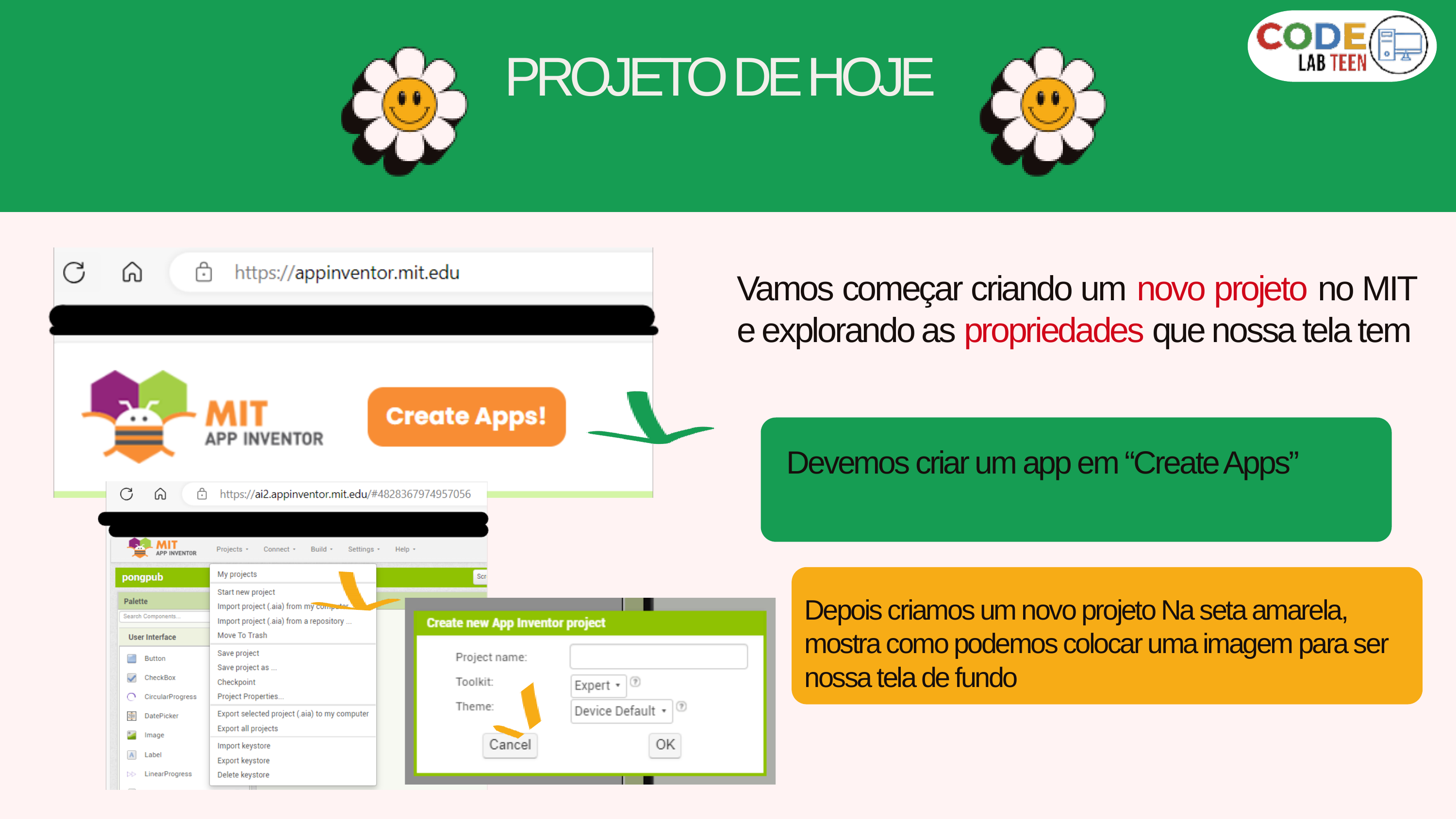

PROJETO DE HOJE

Vamos começar criando um novo projeto no MIT e explorando as propriedades que nossa tela tem

Devemos criar um app em “Create Apps”

Depois criamos um novo projeto Na seta amarela, mostra como podemos colocar uma imagem para ser nossa tela de fundo